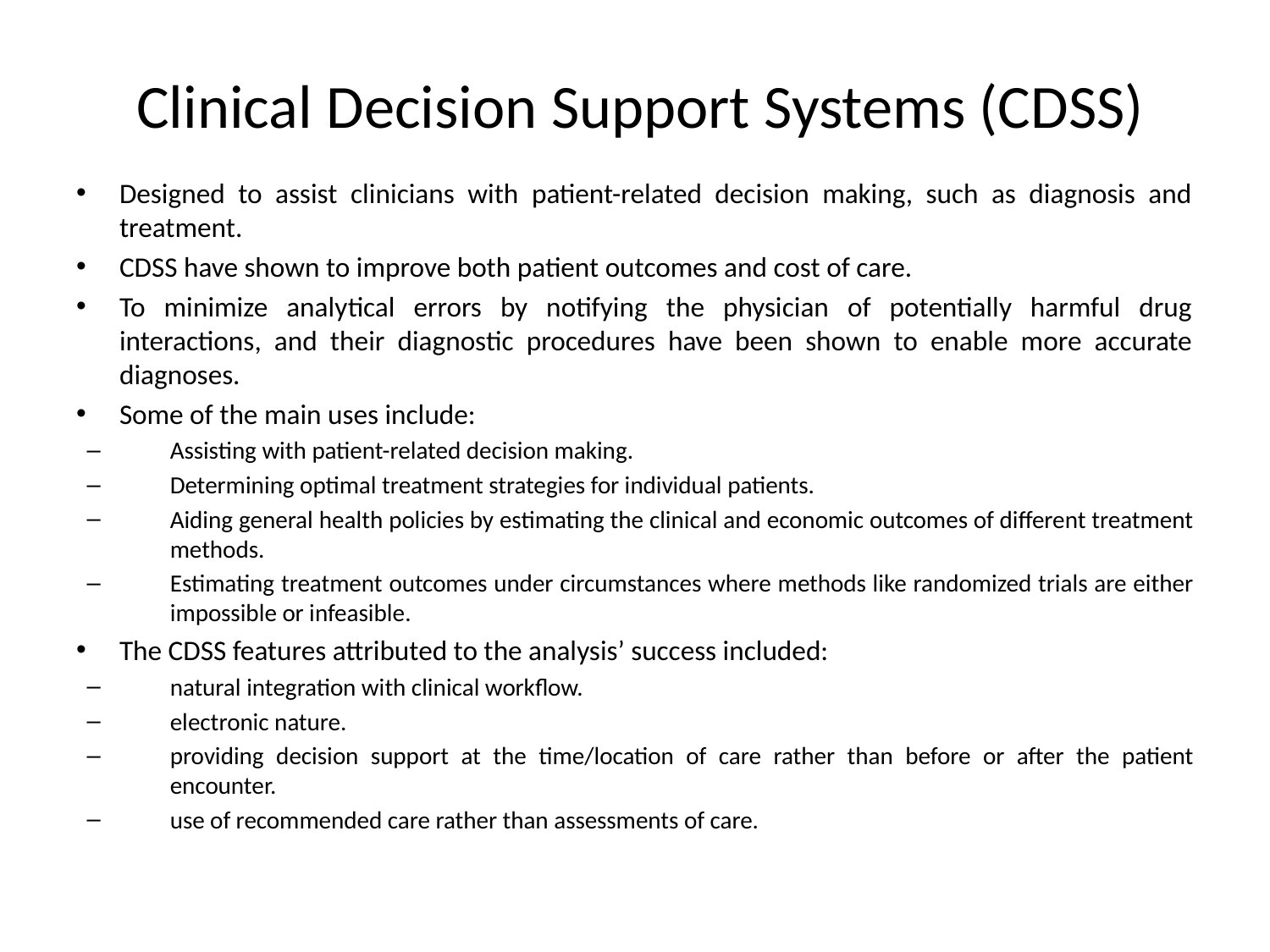

# Clinical Decision Support Systems (CDSS)
Designed to assist clinicians with patient-related decision making, such as diagnosis and treatment.
CDSS have shown to improve both patient outcomes and cost of care.
To minimize analytical errors by notifying the physician of potentially harmful drug interactions, and their diagnostic procedures have been shown to enable more accurate diagnoses.
Some of the main uses include:
Assisting with patient-related decision making.
Determining optimal treatment strategies for individual patients.
Aiding general health policies by estimating the clinical and economic outcomes of different treatment methods.
Estimating treatment outcomes under circumstances where methods like randomized trials are either impossible or infeasible.
The CDSS features attributed to the analysis’ success included:
natural integration with clinical workflow.
electronic nature.
providing decision support at the time/location of care rather than before or after the patient encounter.
use of recommended care rather than assessments of care.